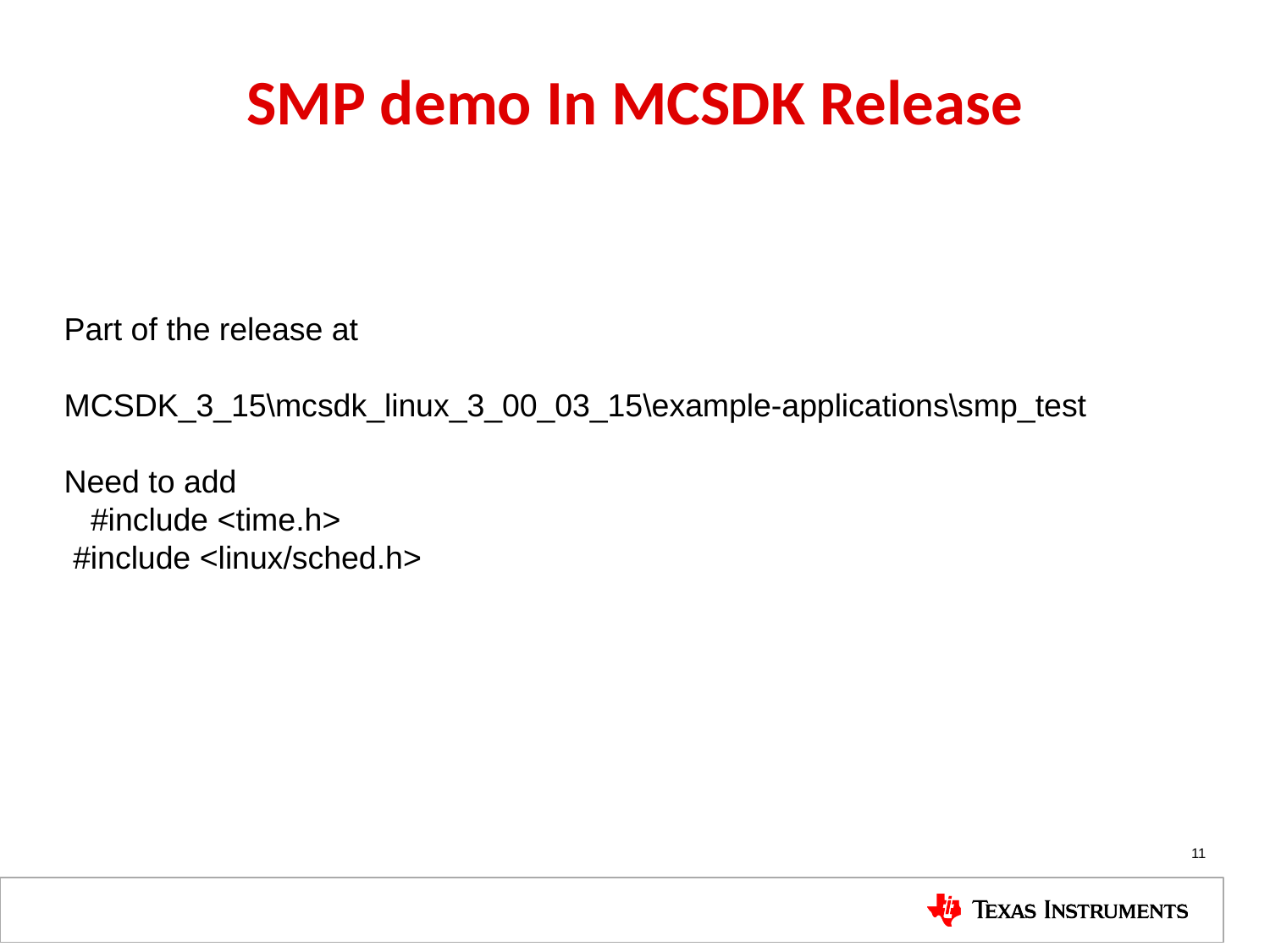

# SMP demo In MCSDK Release
Part of the release at

MCSDK_3_15\mcsdk_linux_3_00_03_15\example-applications\smp_test

Need to add
   #include <time.h>
 #include <linux/sched.h>

11